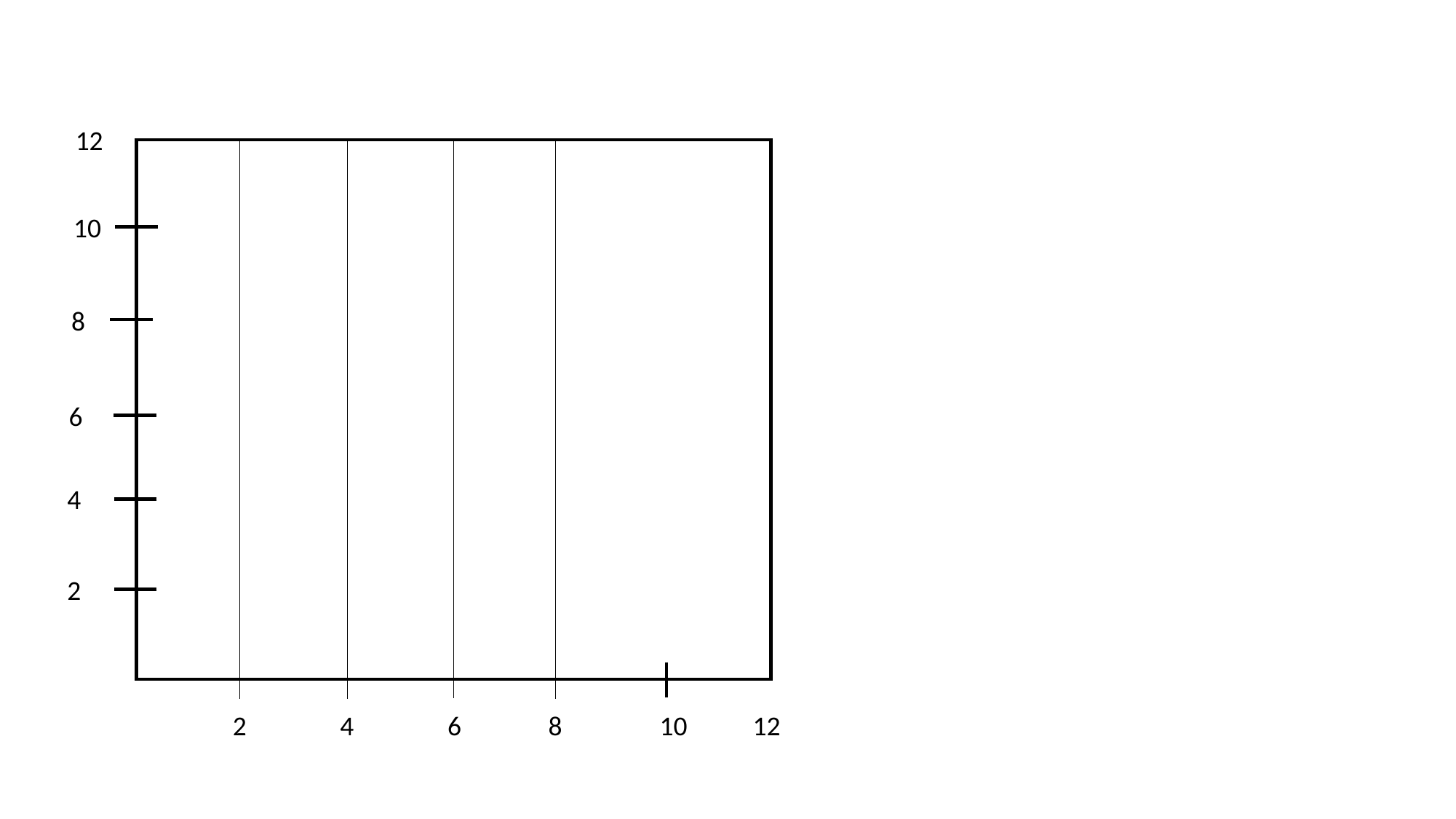

12

10
8
6
4
2
2
4
6
8
10
12